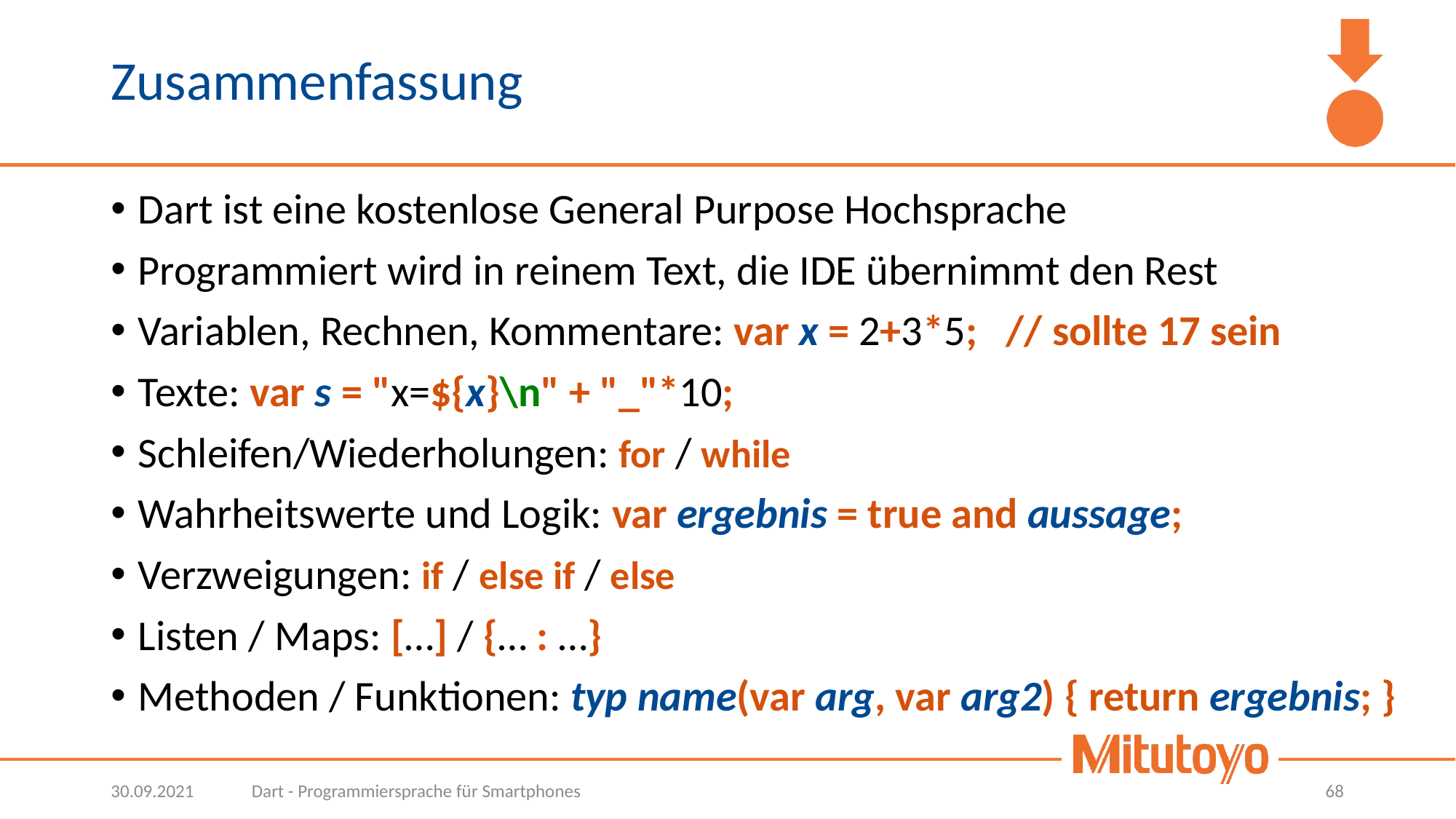

# Zusammenfassung
Dart ist eine kostenlose General Purpose Hochsprache
Programmiert wird in reinem Text, die IDE übernimmt den Rest
Variablen, Rechnen, Kommentare: var x = 2+3*5;   // sollte 17 sein
Texte: var s = "x=${x}\n" + "_"*10;
Schleifen/Wiederholungen: for / while
Wahrheitswerte und Logik: var ergebnis = true and aussage;
Verzweigungen: if / else if / else
Listen / Maps: […] / {… : …}
Methoden / Funktionen: typ name(var arg, var arg2) { return ergebnis; }
30.09.2021
Dart - Programmiersprache für Smartphones
68